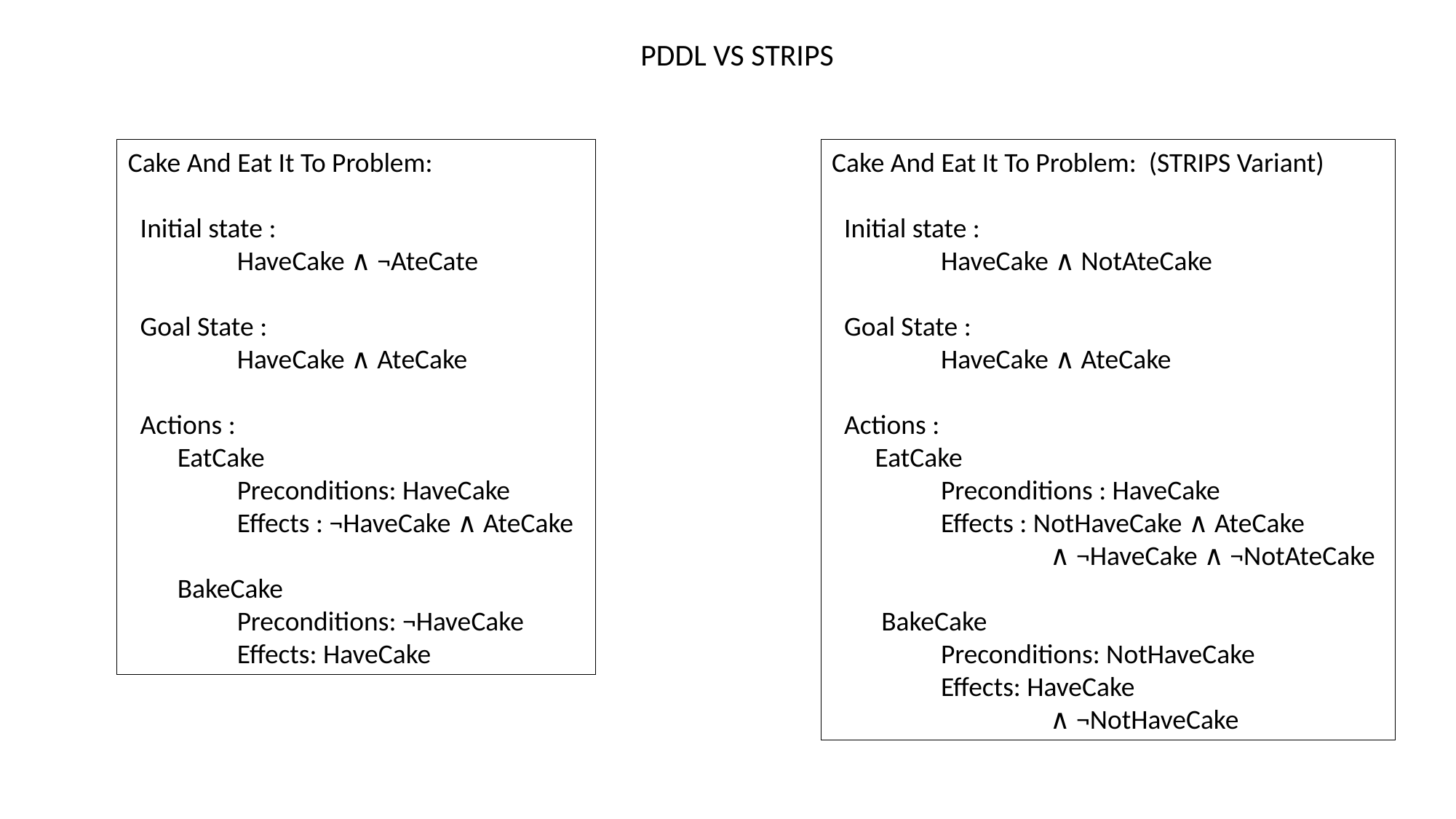

PDDL VS STRIPS
Cake And Eat It To Problem:

  Initial state :
	HaveCake ∧ ¬AteCate

  Goal State :
	HaveCake ∧ AteCake

  Actions :
        EatCake
	Preconditions: HaveCake
	Effects : ¬HaveCake ∧ AteCake

        BakeCake
	Preconditions: ¬HaveCake
	Effects: HaveCake
Cake And Eat It To Problem:  (STRIPS Variant)

  Initial state :
	HaveCake ∧ NotAteCake

  Goal State :
	HaveCake ∧ AteCake

  Actions :
       EatCake
	Preconditions : HaveCake
	Effects : NotHaveCake ∧ AteCake
		∧ ¬HaveCake ∧ ¬NotAteCake

        BakeCake
	Preconditions: NotHaveCake
	Effects: HaveCake
		∧ ¬NotHaveCake